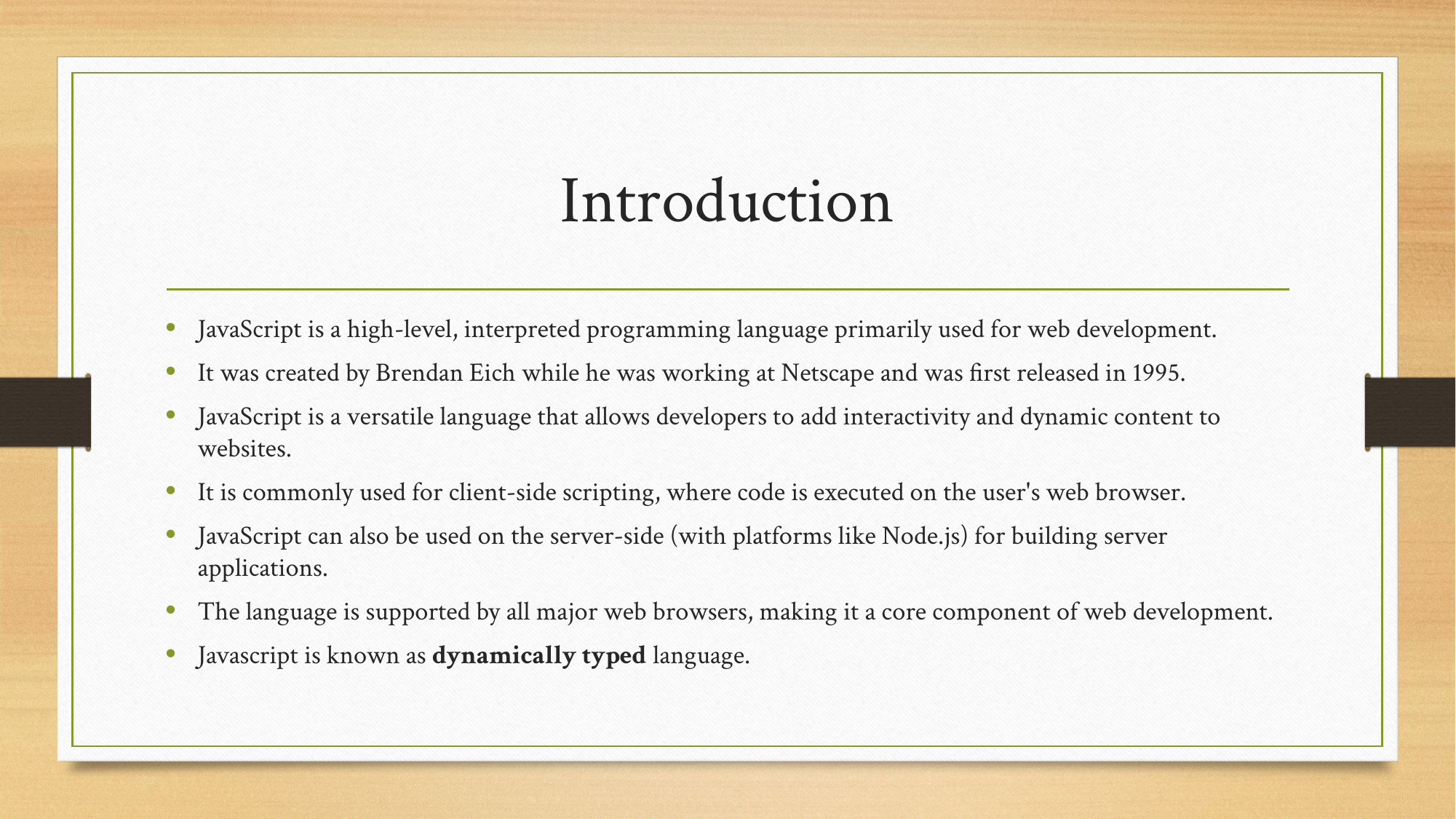

# Introduction
JavaScript is a high-level, interpreted programming language primarily used for web development.
It was created by Brendan Eich while he was working at Netscape and was first released in 1995.
JavaScript is a versatile language that allows developers to add interactivity and dynamic content to websites.
It is commonly used for client-side scripting, where code is executed on the user's web browser.
JavaScript can also be used on the server-side (with platforms like Node.js) for building server applications.
The language is supported by all major web browsers, making it a core component of web development.
Javascript is known as dynamically typed language.